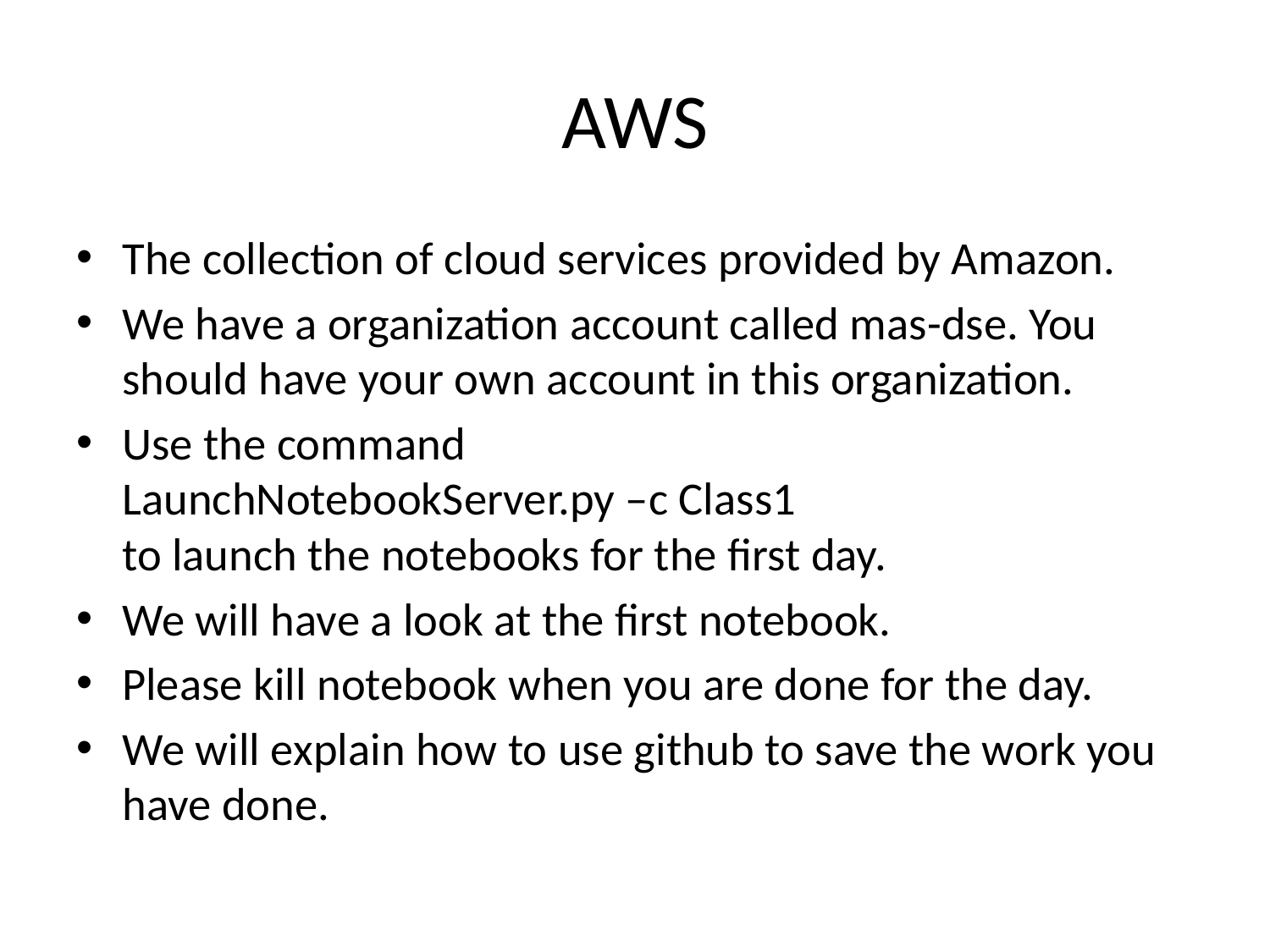

# AWS
The collection of cloud services provided by Amazon.
We have a organization account called mas-dse. You should have your own account in this organization.
Use the command
LaunchNotebookServer.py –c Class1
to launch the notebooks for the first day.
We will have a look at the first notebook.
Please kill notebook when you are done for the day.
We will explain how to use github to save the work you have done.